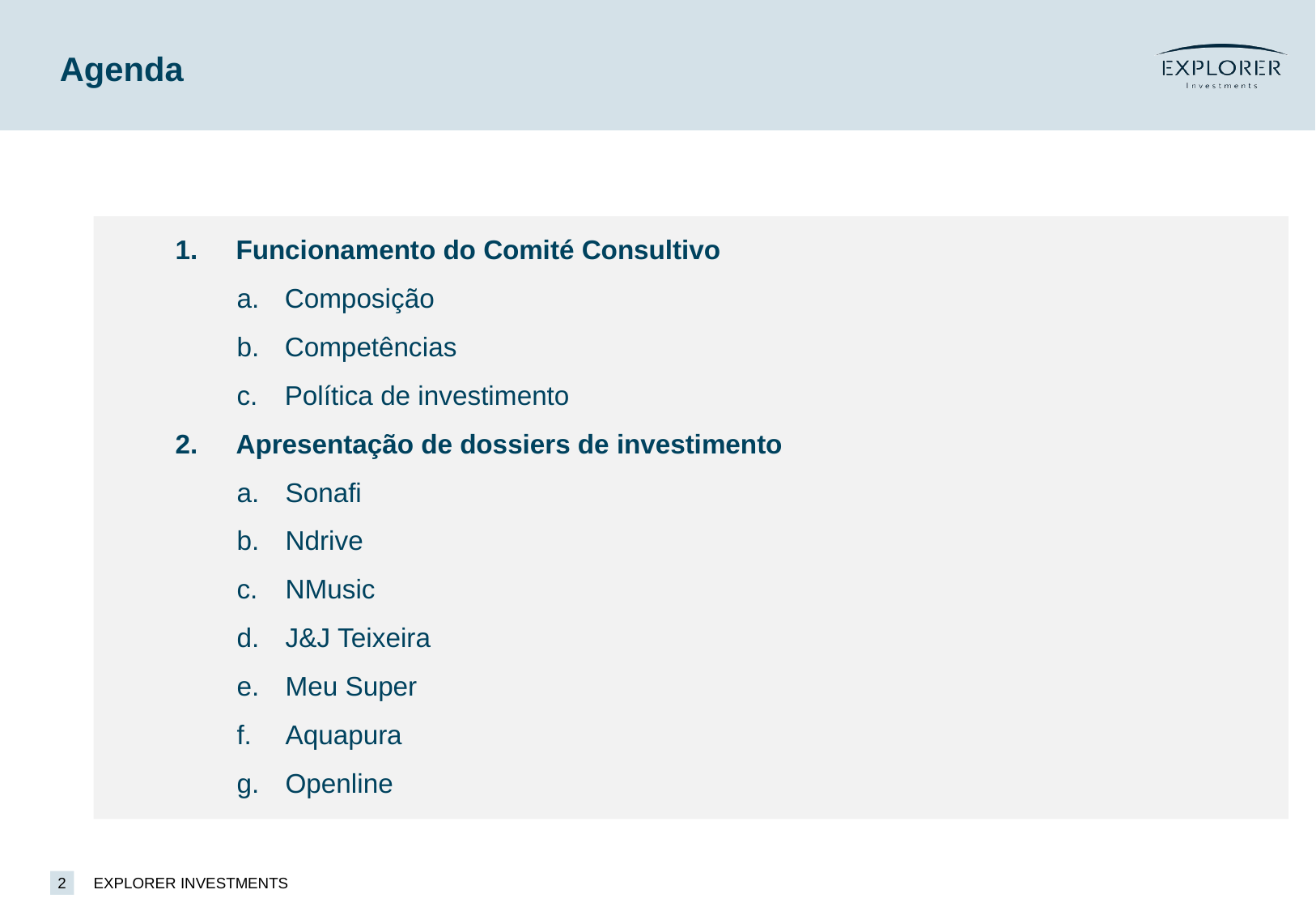

Agenda
Funcionamento do Comité Consultivo
Composição
Competências
Política de investimento
Apresentação de dossiers de investimento
Sonafi
Ndrive
NMusic
J&J Teixeira
Meu Super
Aquapura
Openline
2